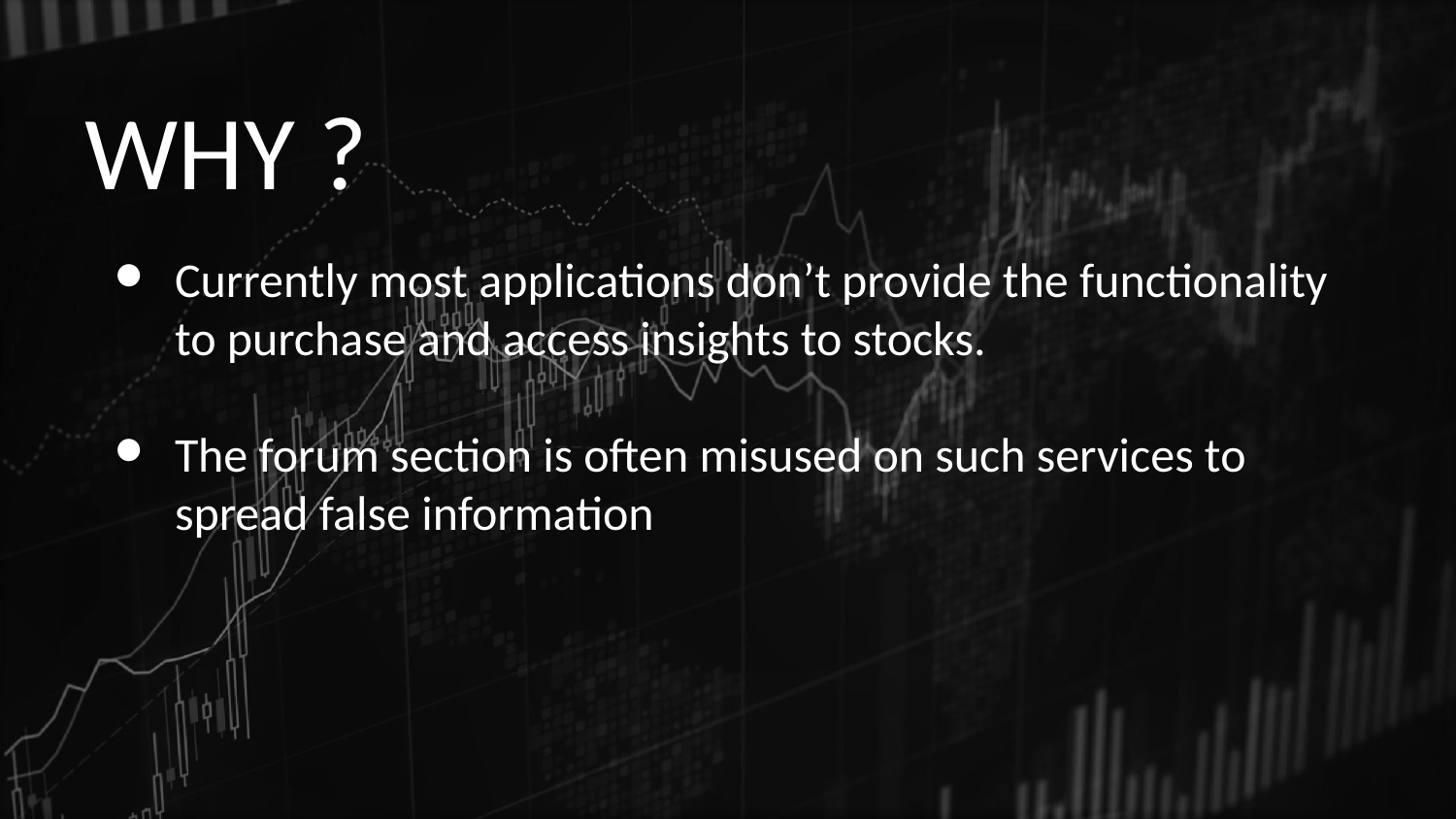

# WHY ?
Currently most applications don’t provide the functionality to purchase and access insights to stocks.

The forum section is often misused on such services to spread false information